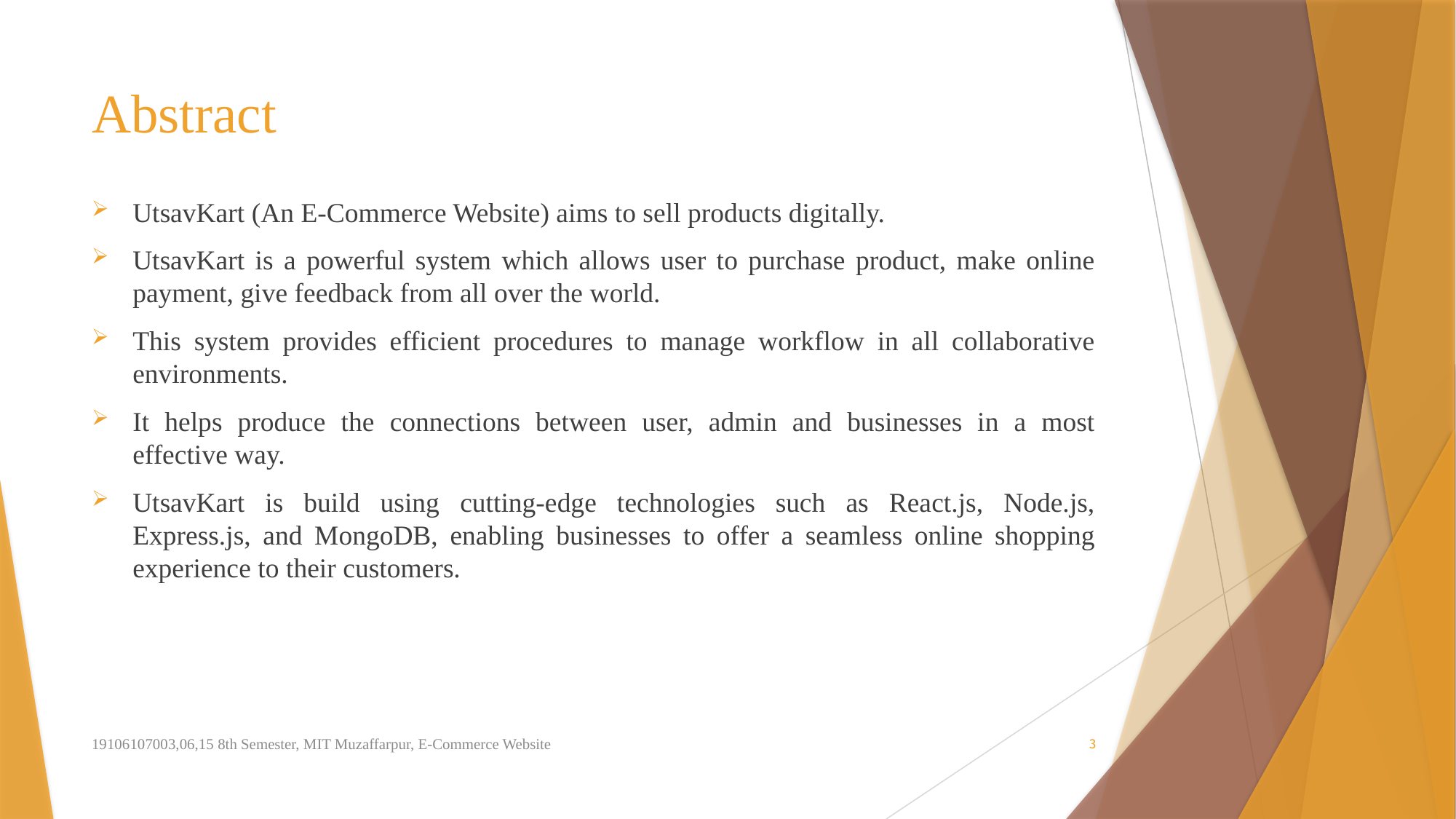

# Abstract
UtsavKart (An E-Commerce Website) aims to sell products digitally.
UtsavKart is a powerful system which allows user to purchase product, make online payment, give feedback from all over the world.
This system provides efficient procedures to manage workflow in all collaborative environments.
It helps produce the connections between user, admin and businesses in a most effective way.
UtsavKart is build using cutting-edge technologies such as React.js, Node.js, Express.js, and MongoDB, enabling businesses to offer a seamless online shopping experience to their customers.
19106107003,06,15 8th Semester, MIT Muzaffarpur, E-Commerce Website
3